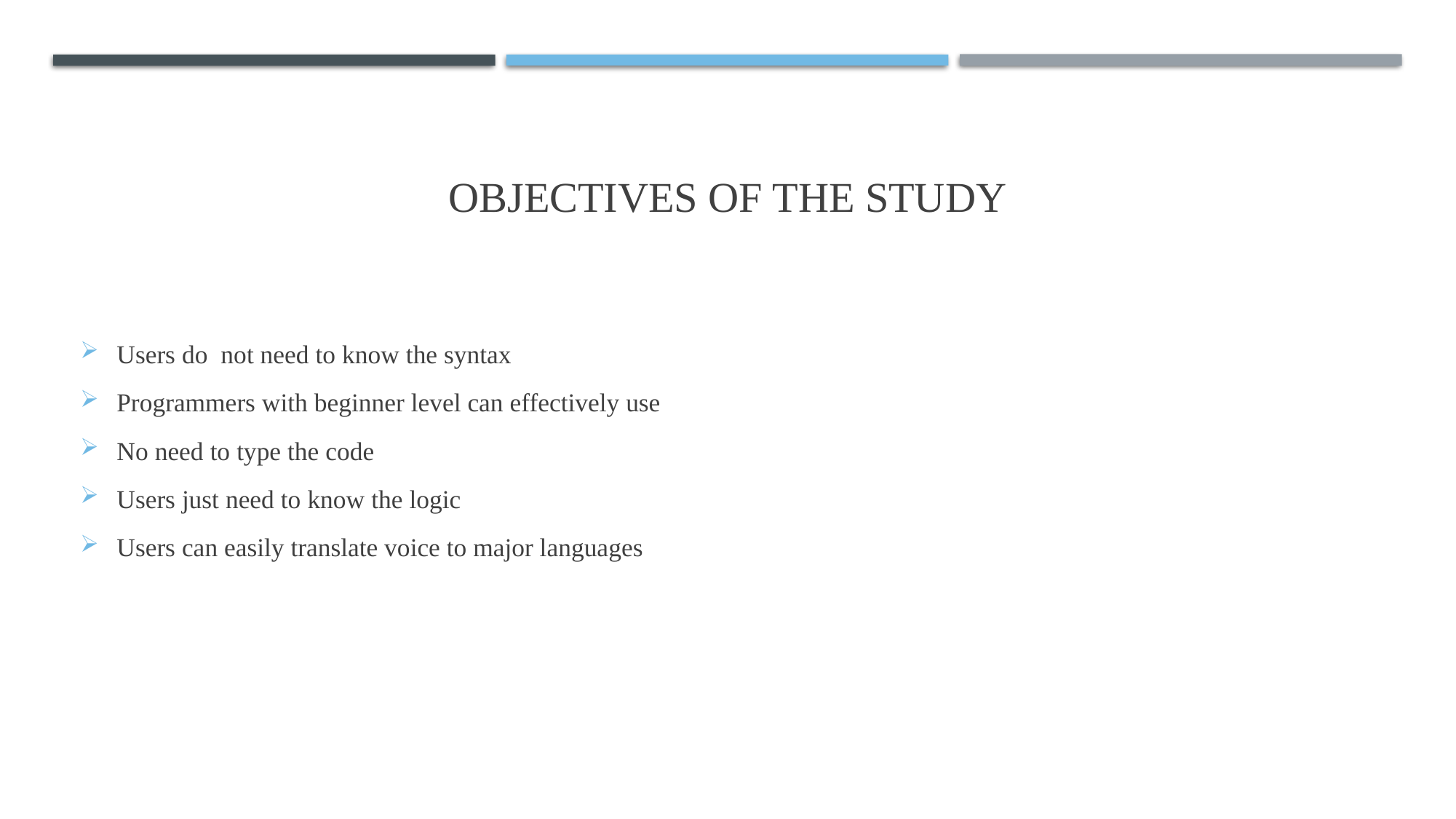

# OBJECTIVES OF THE STUDY
Users do  not need to know the syntax
Programmers with beginner level can effectively use
No need to type the code
Users just need to know the logic
Users can easily translate voice to major languages